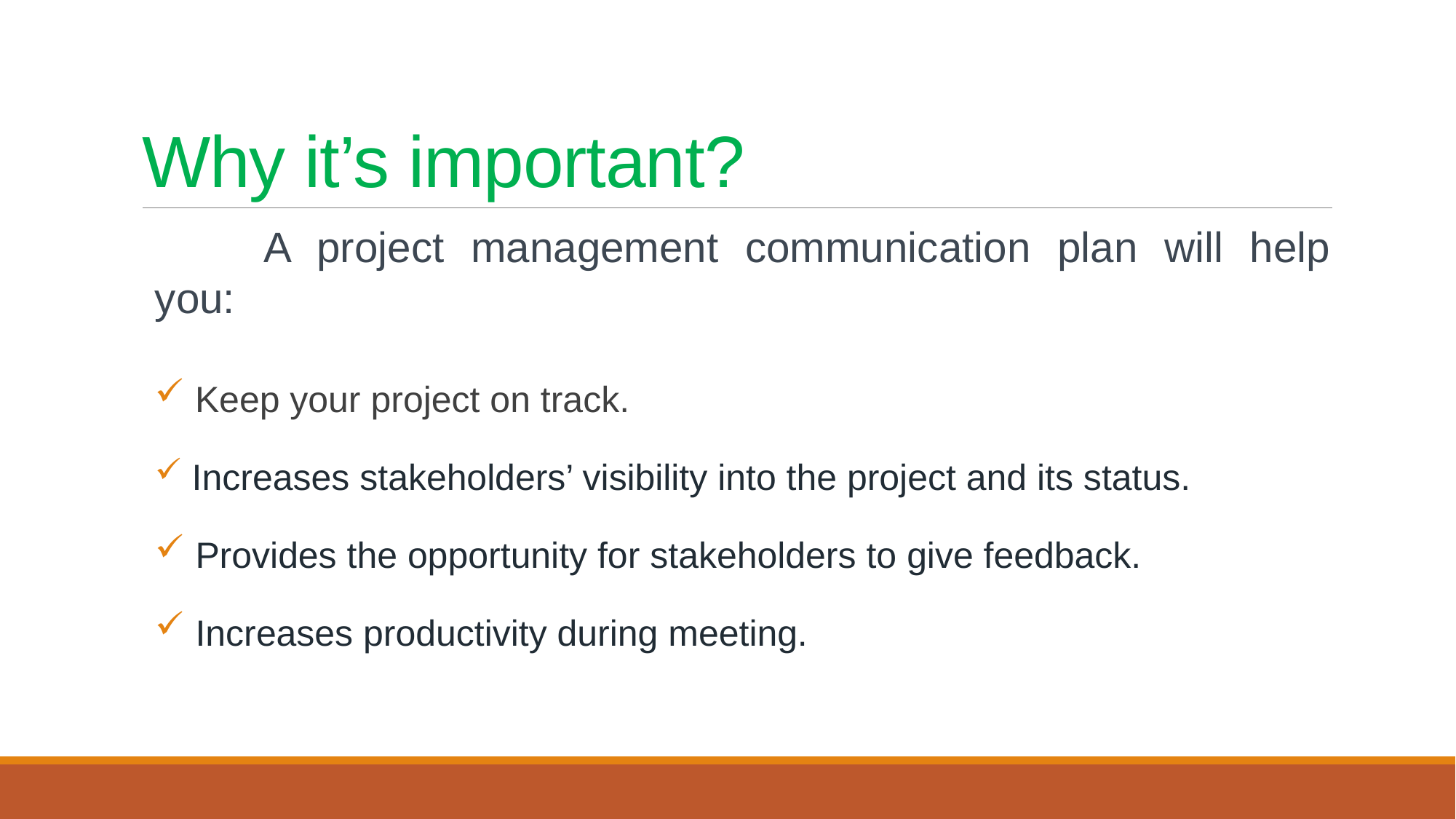

# Why it’s important?
	A project management communication plan will help you:
 Keep your project on track.
 Increases stakeholders’ visibility into the project and its status.
 Provides the opportunity for stakeholders to give feedback.
 Increases productivity during meeting.